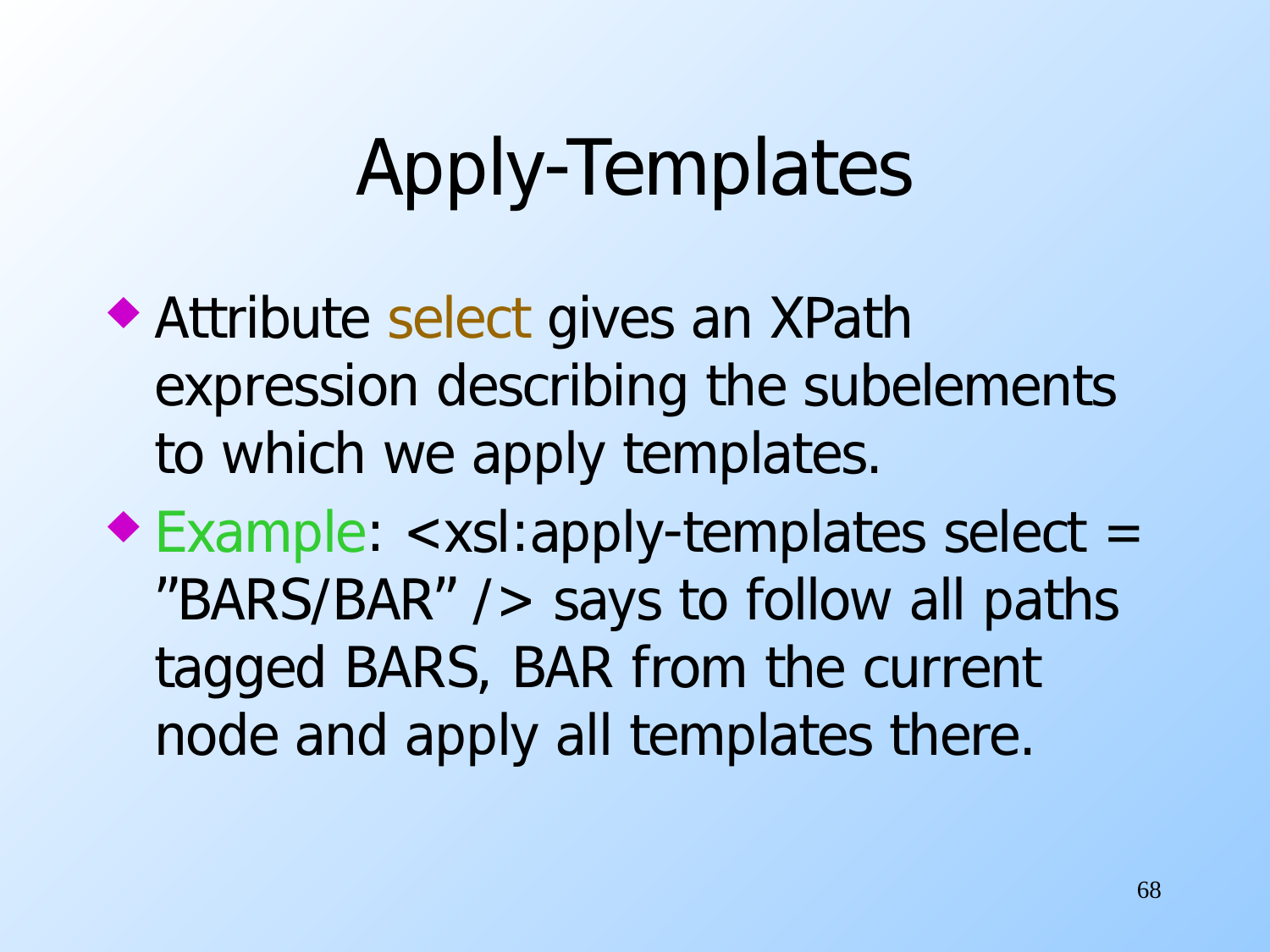

# Apply-Templates
Attribute select gives an XPath expression describing the subelements to which we apply templates.
Example: <xsl:apply-templates select = ”BARS/BAR” /> says to follow all paths tagged BARS, BAR from the current node and apply all templates there.
68